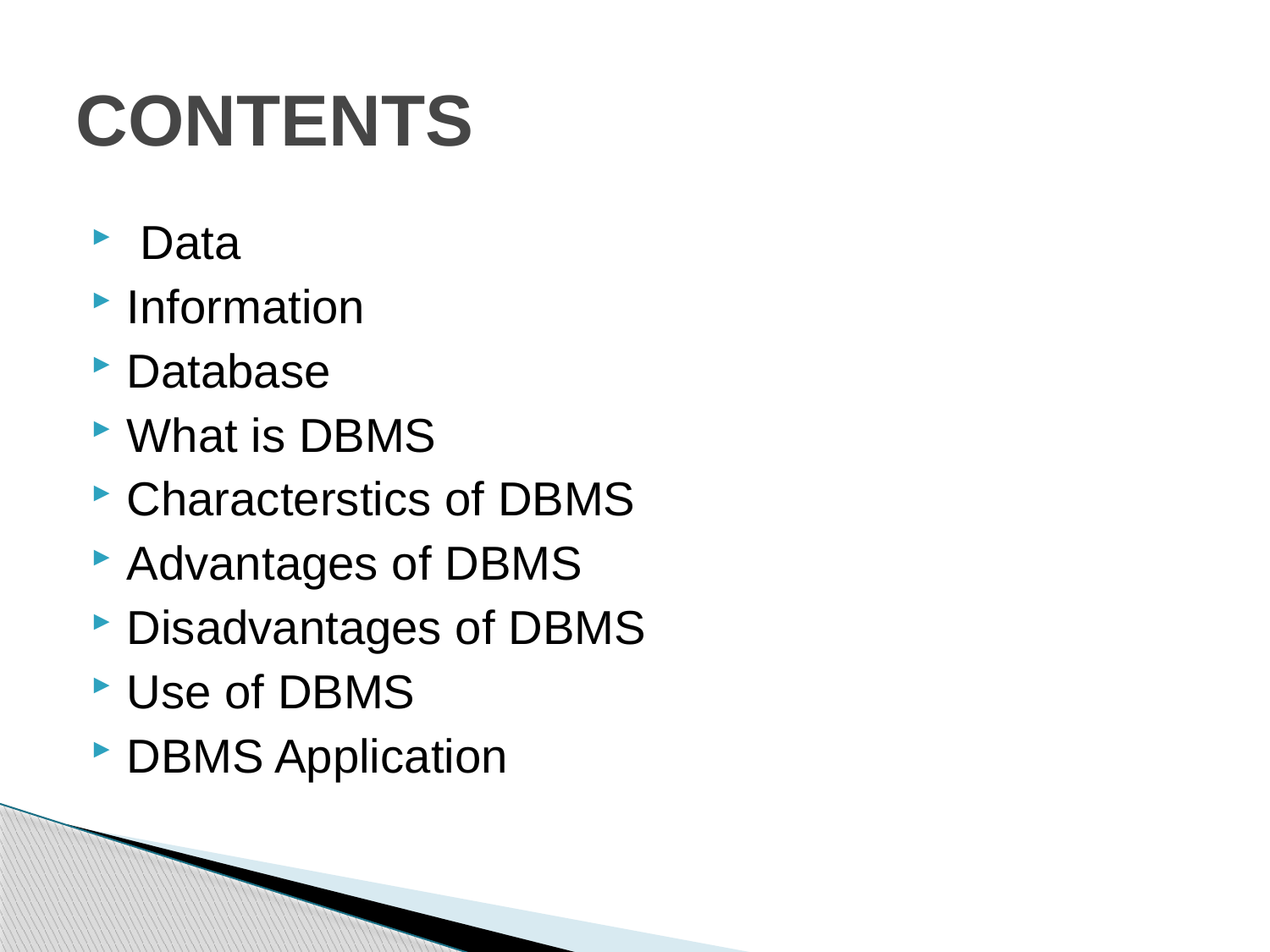

# CONTENTS
 Data
Information
Database
What is DBMS
Characterstics of DBMS
Advantages of DBMS
Disadvantages of DBMS
Use of DBMS
DBMS Application